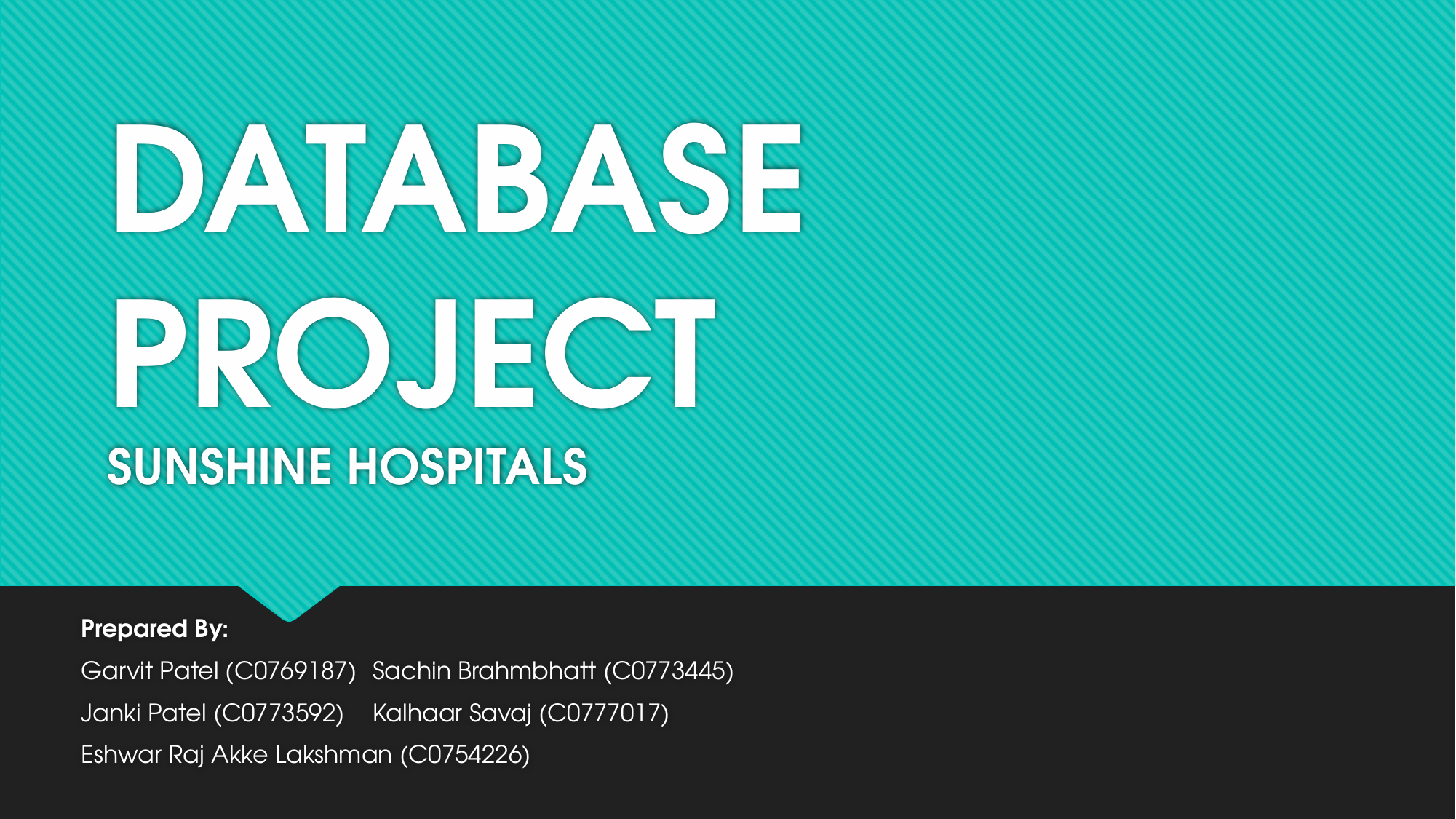

# DATABASE PROJECT SUNSHINE HOSPITALS
Prepared By:
Garvit Patel (C0769187)										Sachin Brahmbhatt (C0773445)
Janki Patel (C0773592)										Kalhaar Savaj (C0777017)
Eshwar Raj Akke Lakshman (C0754226)